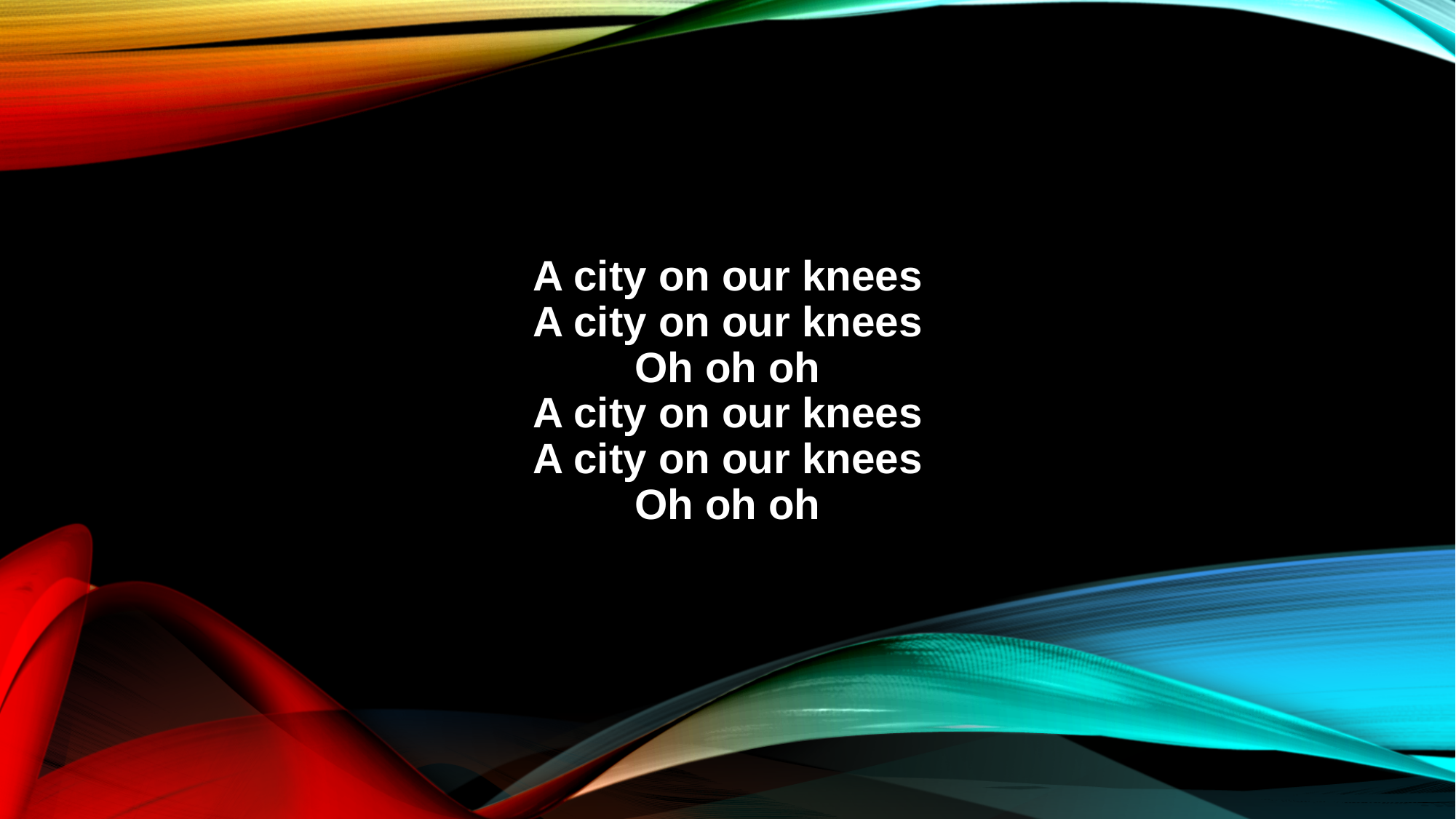

A city on our knees
A city on our knees
Oh oh oh
A city on our knees
A city on our knees
Oh oh oh